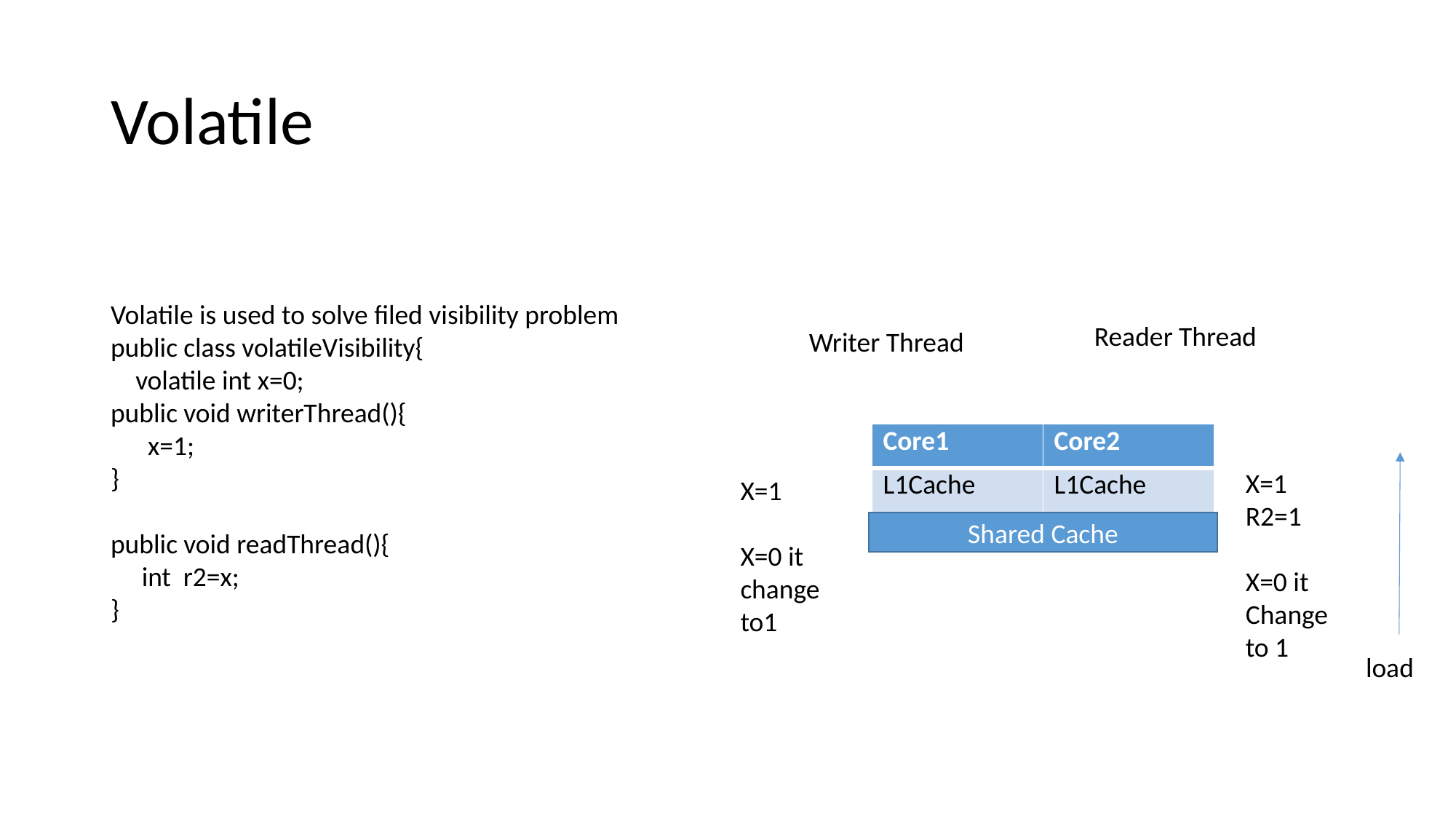

# Volatile
Volatile is used to solve filed visibility problem
public class volatileVisibility{
    volatile int x=0;
public void writerThread(){
      x=1;
}

public void readThread(){
     int  r2=x;
}

Reader Thread
Writer Thread
| Core1 | Core2 |
| --- | --- |
| L1Cache | L1Cache |
X=1
R2=1

X=0 it
Change to 1
X=1

X=0 it change to1
Shared Cache
load